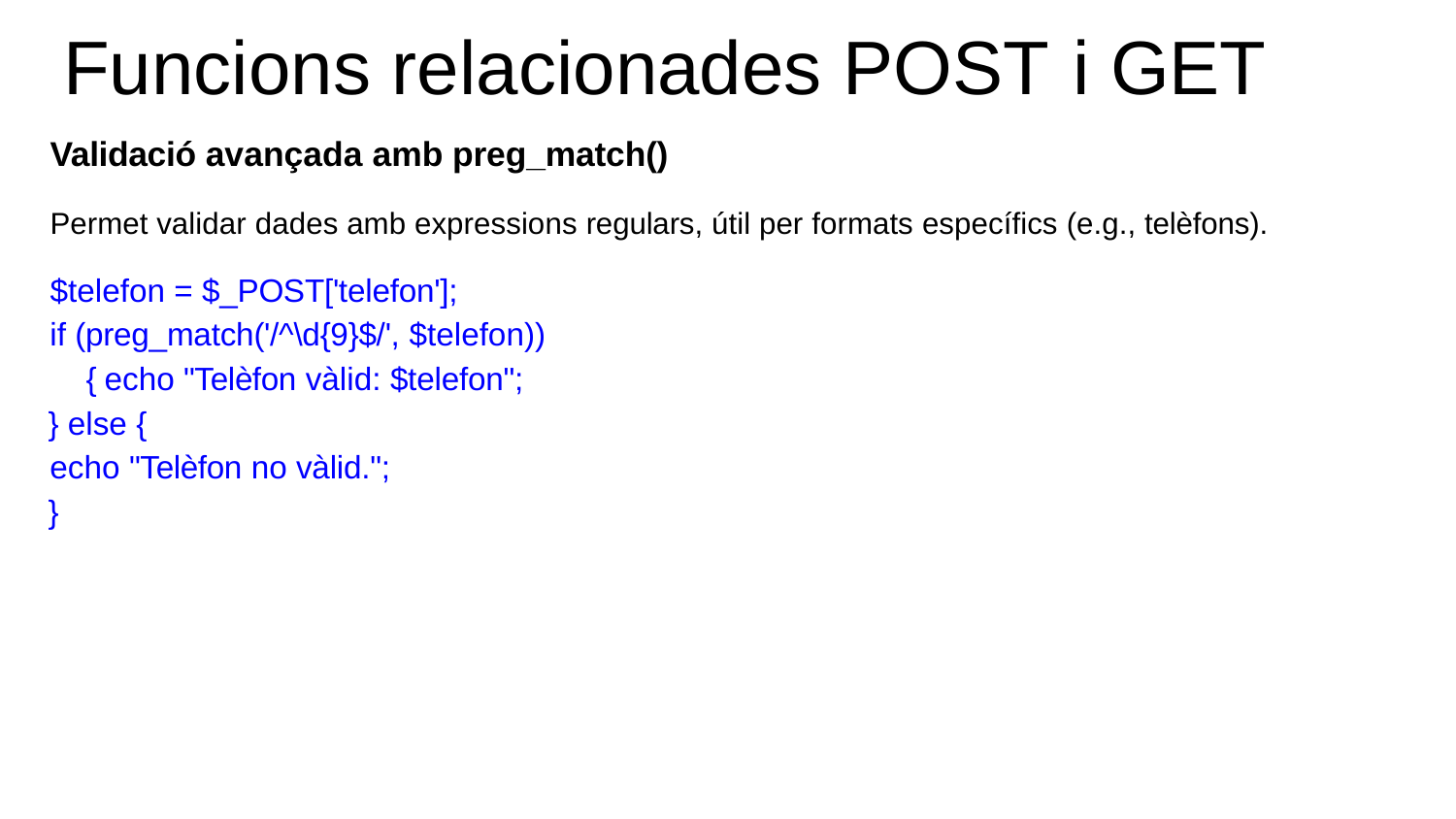

# Funcions relacionades POST i GET
Validació avançada amb preg_match()
Permet validar dades amb expressions regulars, útil per formats específics (e.g., telèfons).
$telefon = $_POST['telefon'];
if (preg_match('/^\d{9}$/', $telefon)) { echo "Telèfon vàlid: $telefon";
} else {
echo "Telèfon no vàlid.";
}